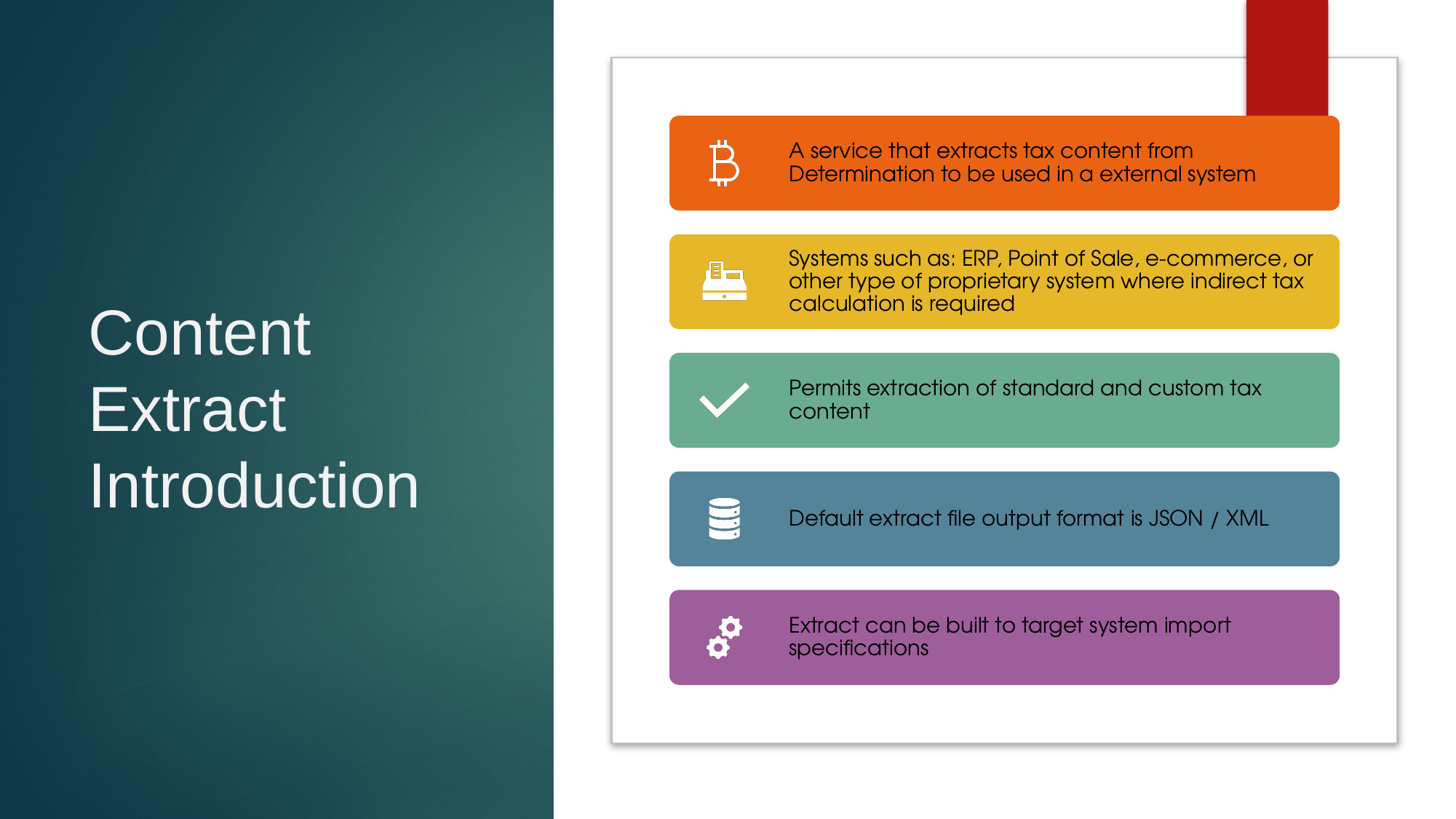

A service that extracts tax content from Determination to be used in a external system
Systems such as: ERP, Point of Sale, e-commerce, or other type of proprietary system where indirect tax calculation is required
Permits extraction of standard and custom tax content
Default extract file output format is JSON / XML
Extract can be built to target system import specifications
# Content Extract Introduction